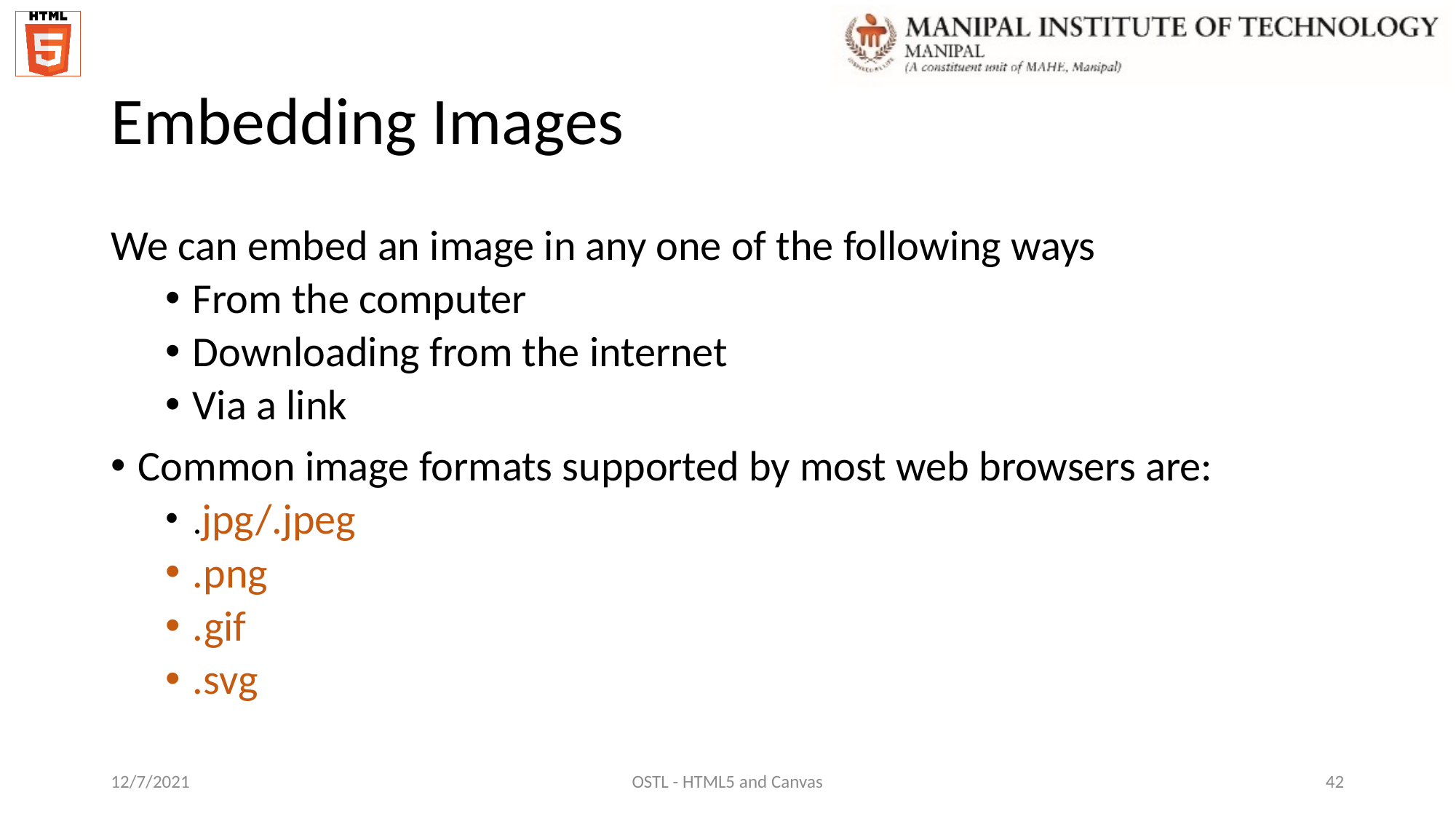

# Embedding Images
We can embed an image in any one of the following ways
From the computer
Downloading from the internet
Via a link
Common image formats supported by most web browsers are:
.jpg/.jpeg
.png
.gif
.svg
12/7/2021
OSTL - HTML5 and Canvas
42